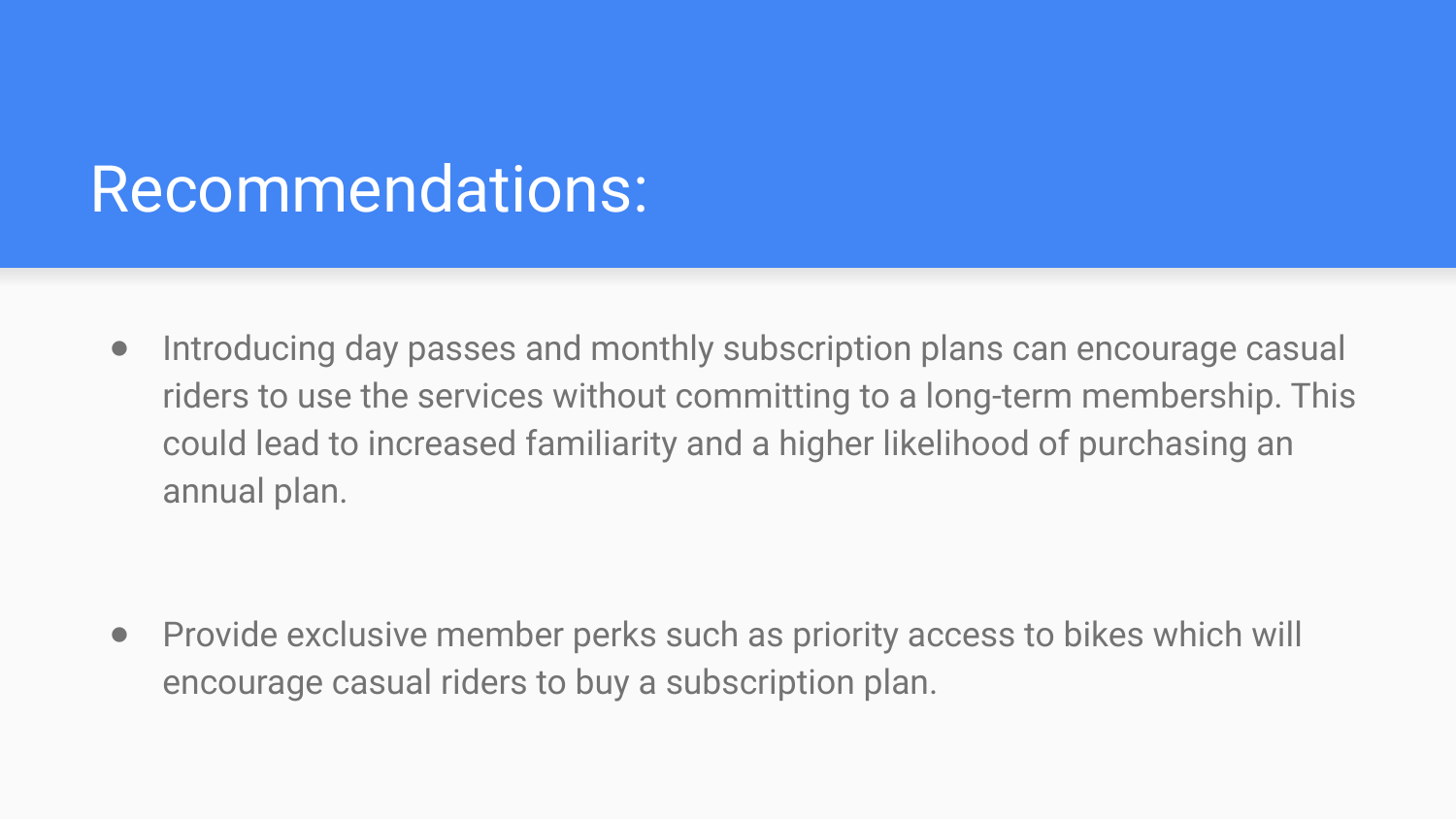

# Recommendations:
Introducing day passes and monthly subscription plans can encourage casual riders to use the services without committing to a long-term membership. This could lead to increased familiarity and a higher likelihood of purchasing an annual plan.

Provide exclusive member perks such as priority access to bikes which will encourage casual riders to buy a subscription plan.